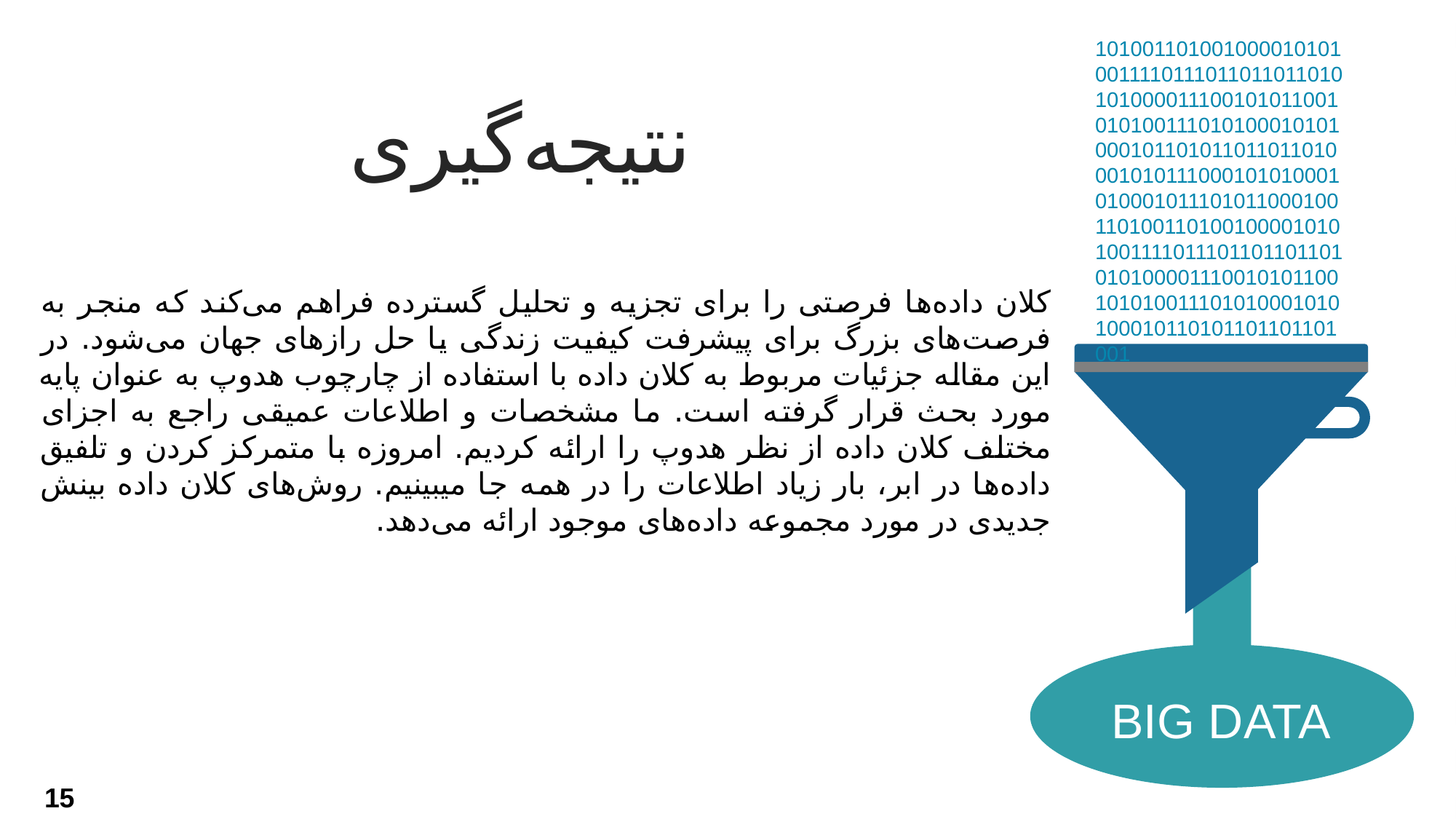

10100110100100001010100111101110110110110101010000111001010110010101001110101000101010001011010110110110100010101110001010100010100010111010110001001101001101001000010101001111011101101101101010100001110010101100101010011101010001010100010110101101101101001
نتیجه‌گیری
کلان داده‌ها فرصتی را برای تجزیه و تحلیل گسترده فراهم می‌کند که منجر به فرصت‌های بزرگ برای پیشرفت کیفیت زندگی یا حل رازهای جهان می‌شود. در این مقاله جزئیات مربوط به کلان داده با استفاده از چارچوب هدوپ به عنوان پایه مورد بحث قرار گرفته است. ما مشخصات و اطلاعات عمیقی راجع به اجزای مختلف کلان داده از نظر هدوپ را ارائه کردیم. امروزه با متمرکز کردن و تلفیق داده‌ها در ابر، بار زیاد اطلاعات را در همه جا میبینیم. روش‌های کلان داده بینش جدیدی در مورد مجموعه داده‌های موجود ارائه می‌دهد.

BIG DATA
15